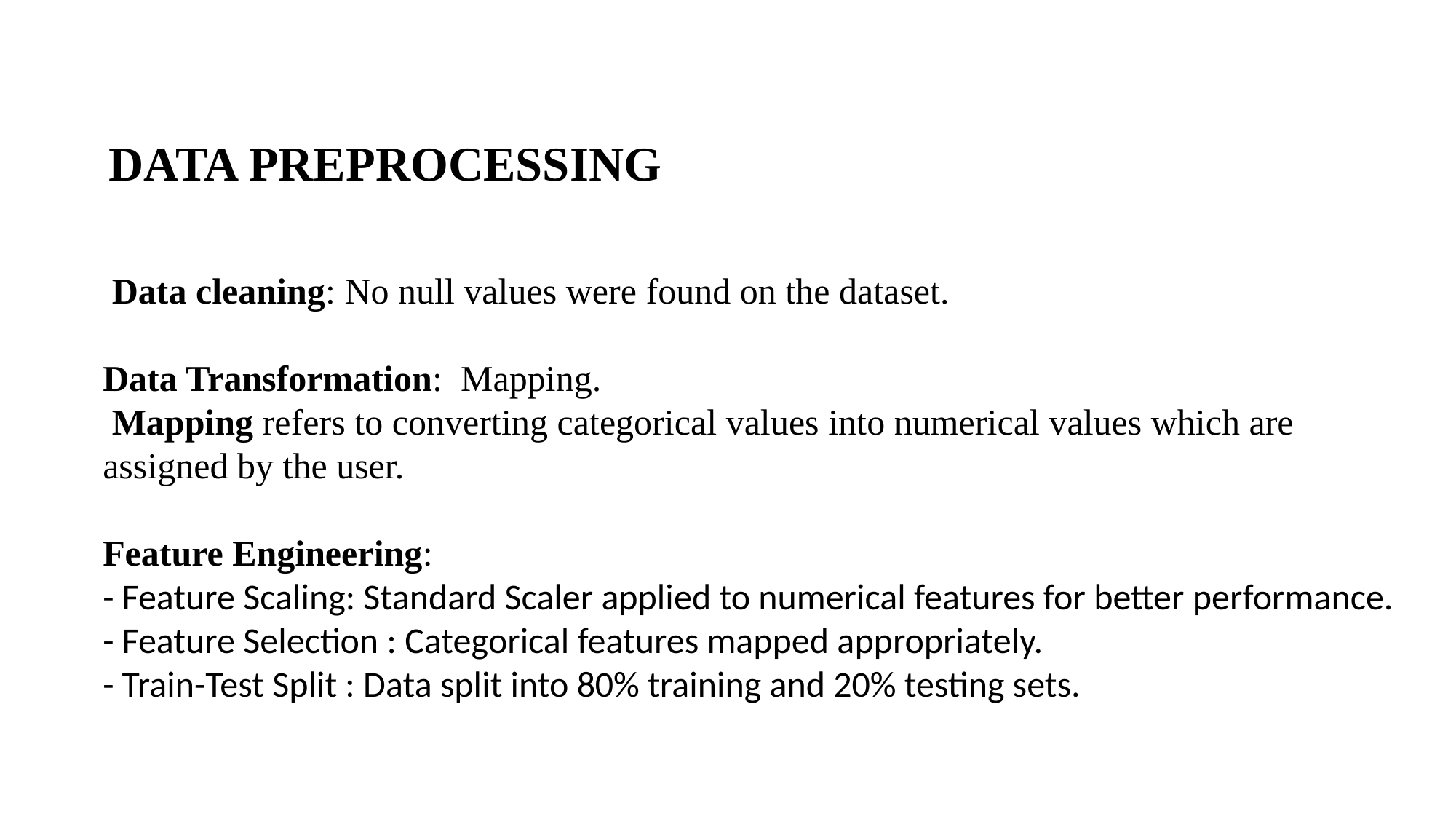

DATA PREPROCESSING

 Data cleaning: No null values were found on the dataset.

Data Transformation:  Mapping.
 Mapping refers to converting categorical values into numerical values which are
assigned by the user.

Feature Engineering:
- Feature Scaling: Standard Scaler applied to numerical features for better performance.
- Feature Selection : Categorical features mapped appropriately.
- Train-Test Split : Data split into 80% training and 20% testing sets.